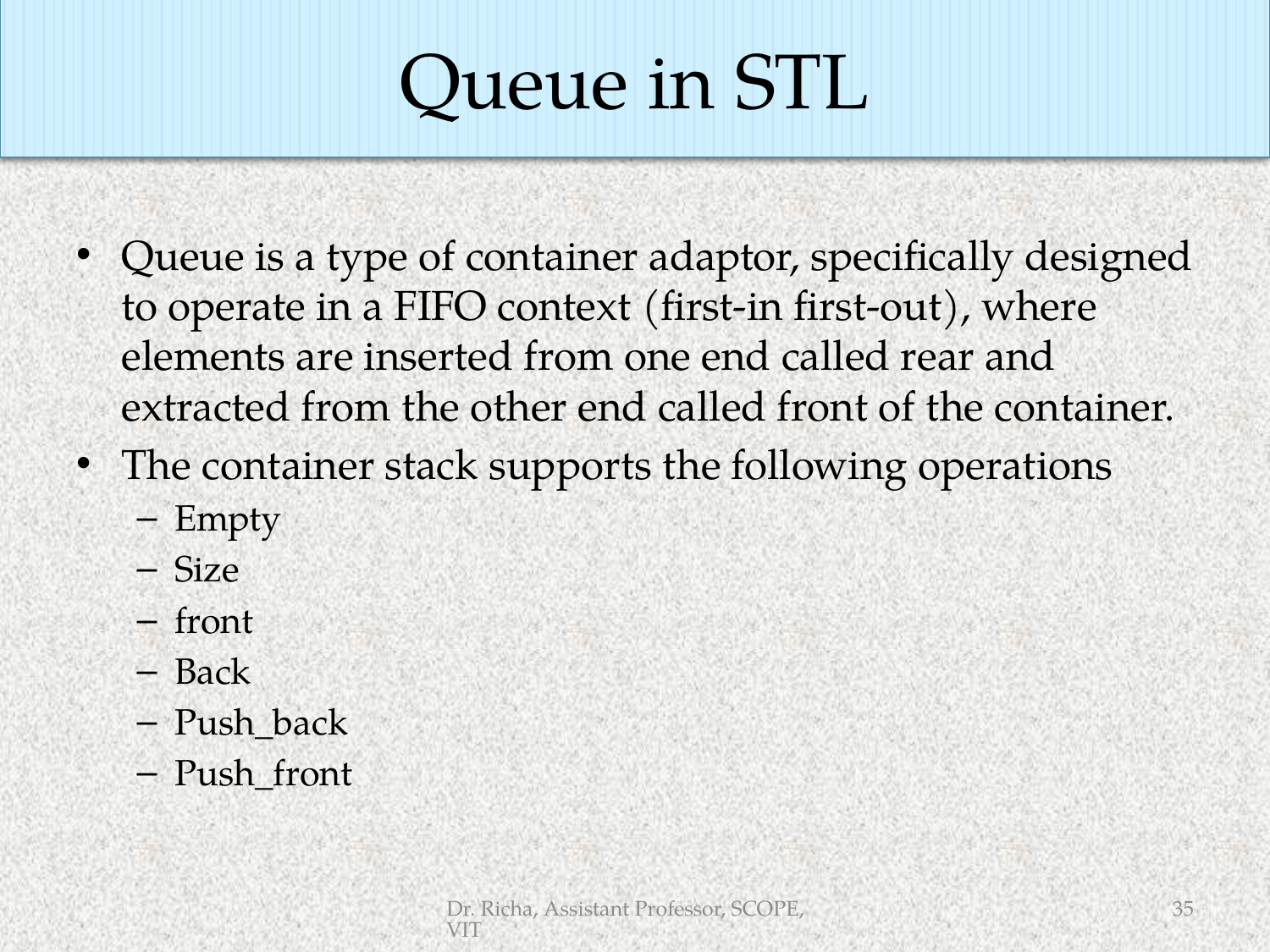

Queue in STL
#
Queue is a type of container adaptor, specifically designed to operate in a FIFO context (first-in first-out), where elements are inserted from one end called rear and extracted from the other end called front of the container.
The container stack supports the following operations
Empty
Size
front
Back
Push_back
Push_front

Dr. Richa, Assistant Professor, SCOPE, VIT
35